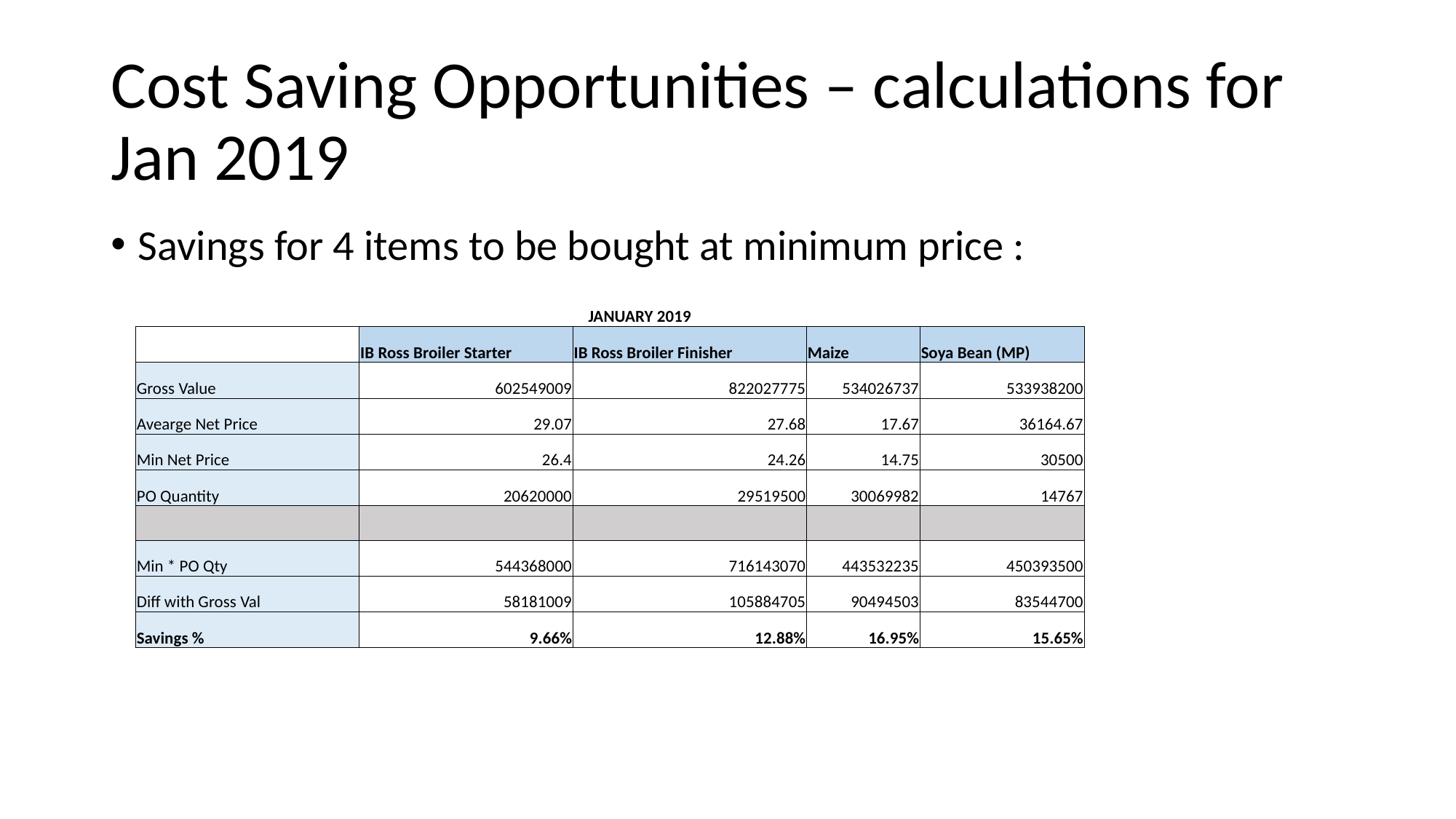

# Cost Saving Opportunities – calculations for Jan 2019
Savings for 4 items to be bought at minimum price :

|  | JANUARY 2019 |  |  |  |
| --- | --- | --- | --- | --- |
|  | IB Ross Broiler Starter | IB Ross Broiler Finisher | Maize | Soya Bean (MP) |
| Gross Value | 602549009 | 822027775 | 534026737 | 533938200 |
| Avearge Net Price | 29.07 | 27.68 | 17.67 | 36164.67 |
| Min Net Price | 26.4 | 24.26 | 14.75 | 30500 |
| PO Quantity | 20620000 | 29519500 | 30069982 | 14767 |
|  |  |  |  |  |
| Min \* PO Qty | 544368000 | 716143070 | 443532235 | 450393500 |
| Diff with Gross Val | 58181009 | 105884705 | 90494503 | 83544700 |
| Savings % | 9.66% | 12.88% | 16.95% | 15.65% |